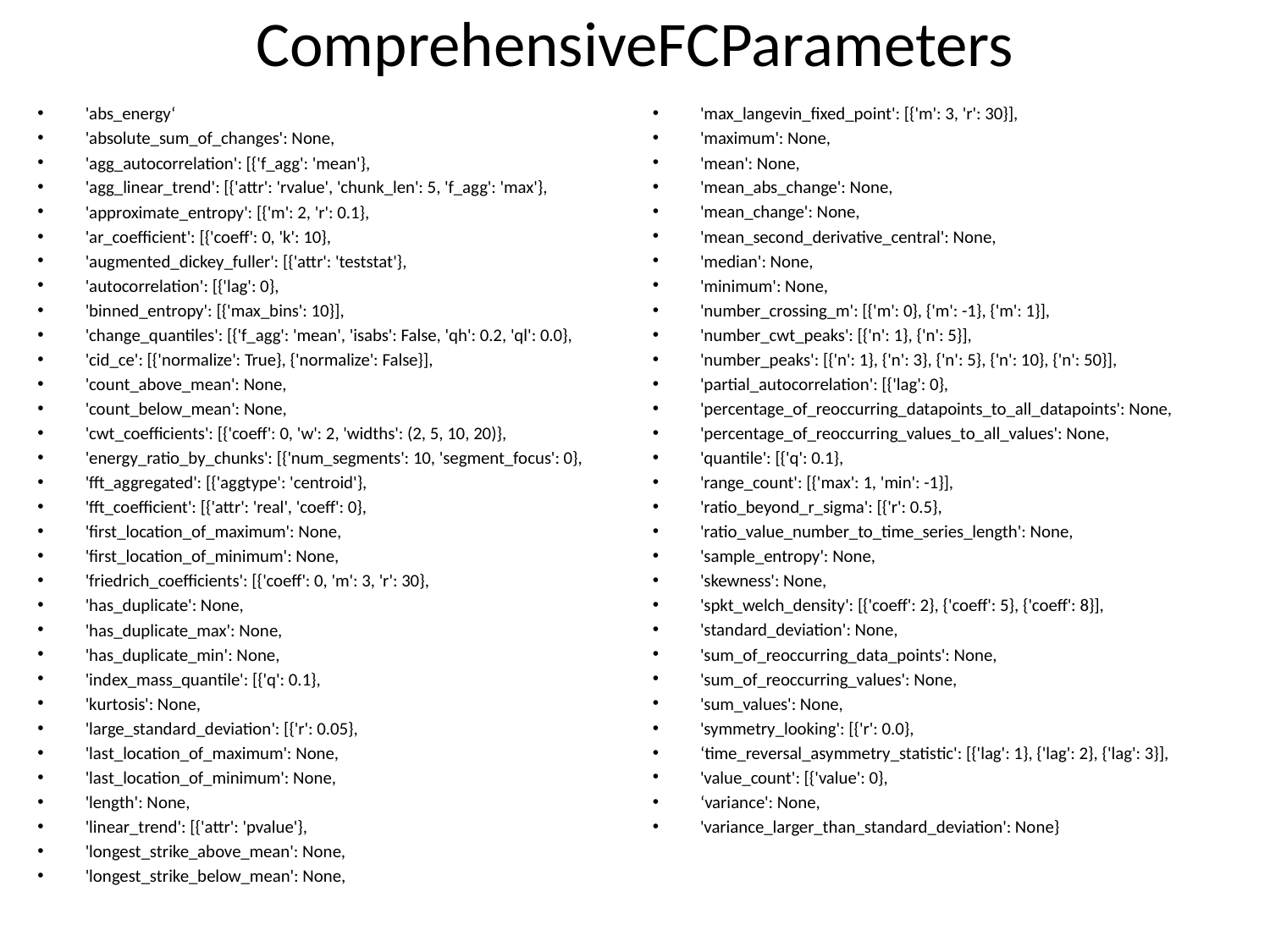

# ComprehensiveFCParameters
'abs_energy‘
'absolute_sum_of_changes': None,
'agg_autocorrelation': [{'f_agg': 'mean'},
'agg_linear_trend': [{'attr': 'rvalue', 'chunk_len': 5, 'f_agg': 'max'},
'approximate_entropy': [{'m': 2, 'r': 0.1},
'ar_coefficient': [{'coeff': 0, 'k': 10},
'augmented_dickey_fuller': [{'attr': 'teststat'},
'autocorrelation': [{'lag': 0},
'binned_entropy': [{'max_bins': 10}],
'change_quantiles': [{'f_agg': 'mean', 'isabs': False, 'qh': 0.2, 'ql': 0.0},
'cid_ce': [{'normalize': True}, {'normalize': False}],
'count_above_mean': None,
'count_below_mean': None,
'cwt_coefficients': [{'coeff': 0, 'w': 2, 'widths': (2, 5, 10, 20)},
'energy_ratio_by_chunks': [{'num_segments': 10, 'segment_focus': 0},
'fft_aggregated': [{'aggtype': 'centroid'},
'fft_coefficient': [{'attr': 'real', 'coeff': 0},
'first_location_of_maximum': None,
'first_location_of_minimum': None,
'friedrich_coefficients': [{'coeff': 0, 'm': 3, 'r': 30},
'has_duplicate': None,
'has_duplicate_max': None,
'has_duplicate_min': None,
'index_mass_quantile': [{'q': 0.1},
'kurtosis': None,
'large_standard_deviation': [{'r': 0.05},
'last_location_of_maximum': None,
'last_location_of_minimum': None,
'length': None,
'linear_trend': [{'attr': 'pvalue'},
'longest_strike_above_mean': None,
'longest_strike_below_mean': None,
'max_langevin_fixed_point': [{'m': 3, 'r': 30}],
'maximum': None,
'mean': None,
'mean_abs_change': None,
'mean_change': None,
'mean_second_derivative_central': None,
'median': None,
'minimum': None,
'number_crossing_m': [{'m': 0}, {'m': -1}, {'m': 1}],
'number_cwt_peaks': [{'n': 1}, {'n': 5}],
'number_peaks': [{'n': 1}, {'n': 3}, {'n': 5}, {'n': 10}, {'n': 50}],
'partial_autocorrelation': [{'lag': 0},
'percentage_of_reoccurring_datapoints_to_all_datapoints': None,
'percentage_of_reoccurring_values_to_all_values': None,
'quantile': [{'q': 0.1},
'range_count': [{'max': 1, 'min': -1}],
'ratio_beyond_r_sigma': [{'r': 0.5},
'ratio_value_number_to_time_series_length': None,
'sample_entropy': None,
'skewness': None,
'spkt_welch_density': [{'coeff': 2}, {'coeff': 5}, {'coeff': 8}],
'standard_deviation': None,
'sum_of_reoccurring_data_points': None,
'sum_of_reoccurring_values': None,
'sum_values': None,
'symmetry_looking': [{'r': 0.0},
‘time_reversal_asymmetry_statistic': [{'lag': 1}, {'lag': 2}, {'lag': 3}],
'value_count': [{'value': 0},
‘variance': None,
'variance_larger_than_standard_deviation': None}